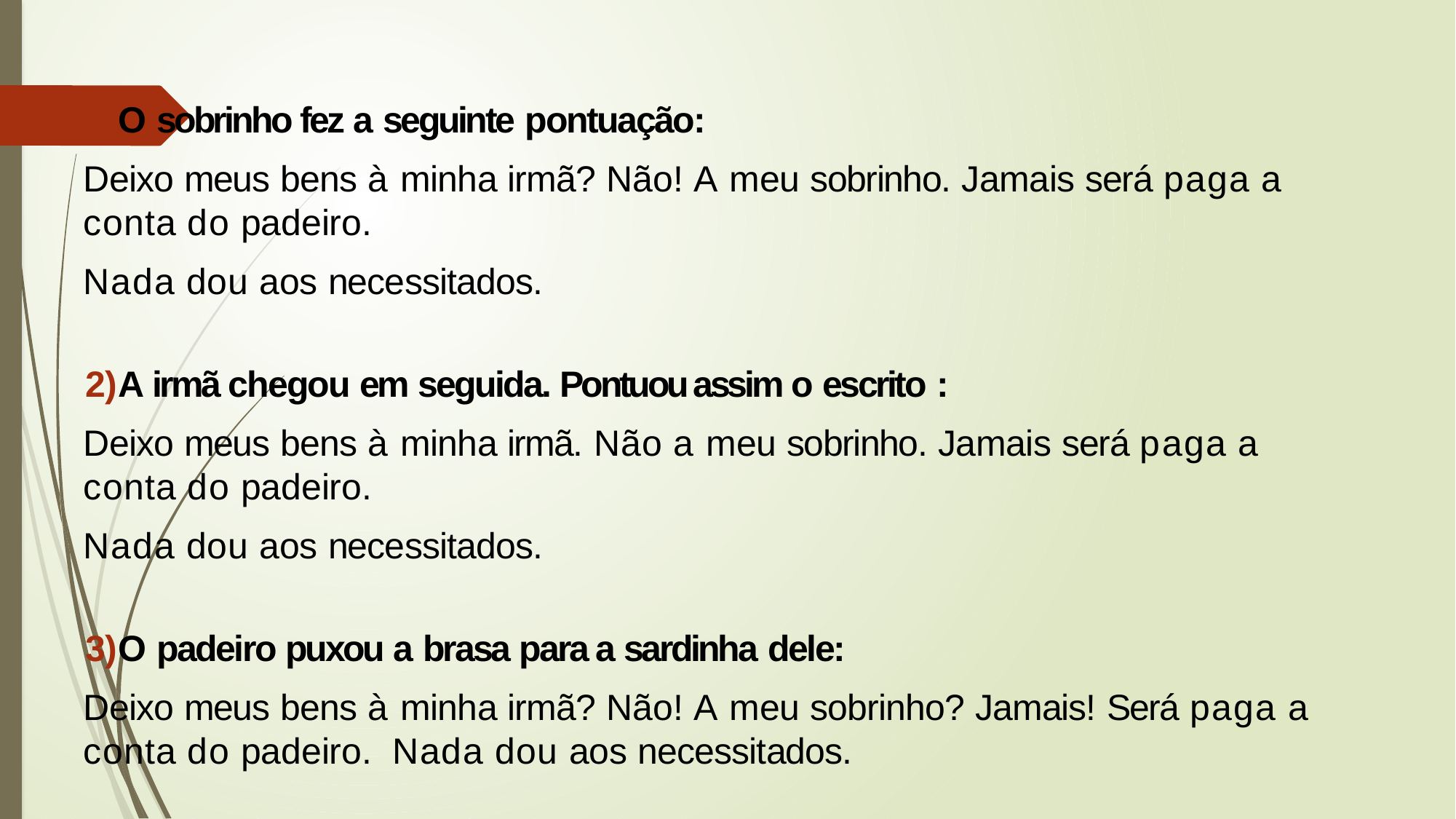

#
O sobrinho fez a seguinte pontuação:
Deixo meus bens à minha irmã? Não! A meu sobrinho. Jamais será paga a conta do padeiro.
Nada dou aos necessitados.

A irmã chegou em seguida. Pontuou assim o escrito :
Deixo meus bens à minha irmã. Não a meu sobrinho. Jamais será paga a conta do padeiro.
Nada dou aos necessitados.

O padeiro puxou a brasa para a sardinha dele:
Deixo meus bens à minha irmã? Não! A meu sobrinho? Jamais! Será paga a conta do padeiro.  Nada dou aos necessitados.

Então, chegaram os pobres da cidade. Espertos, fizeram esta interpretação:
Deixo meus bens à minha irmã? Não! A meu sobrinho? Jamais ! Será paga a conta do padeiro?  Nada! Dou aos  necessitados.